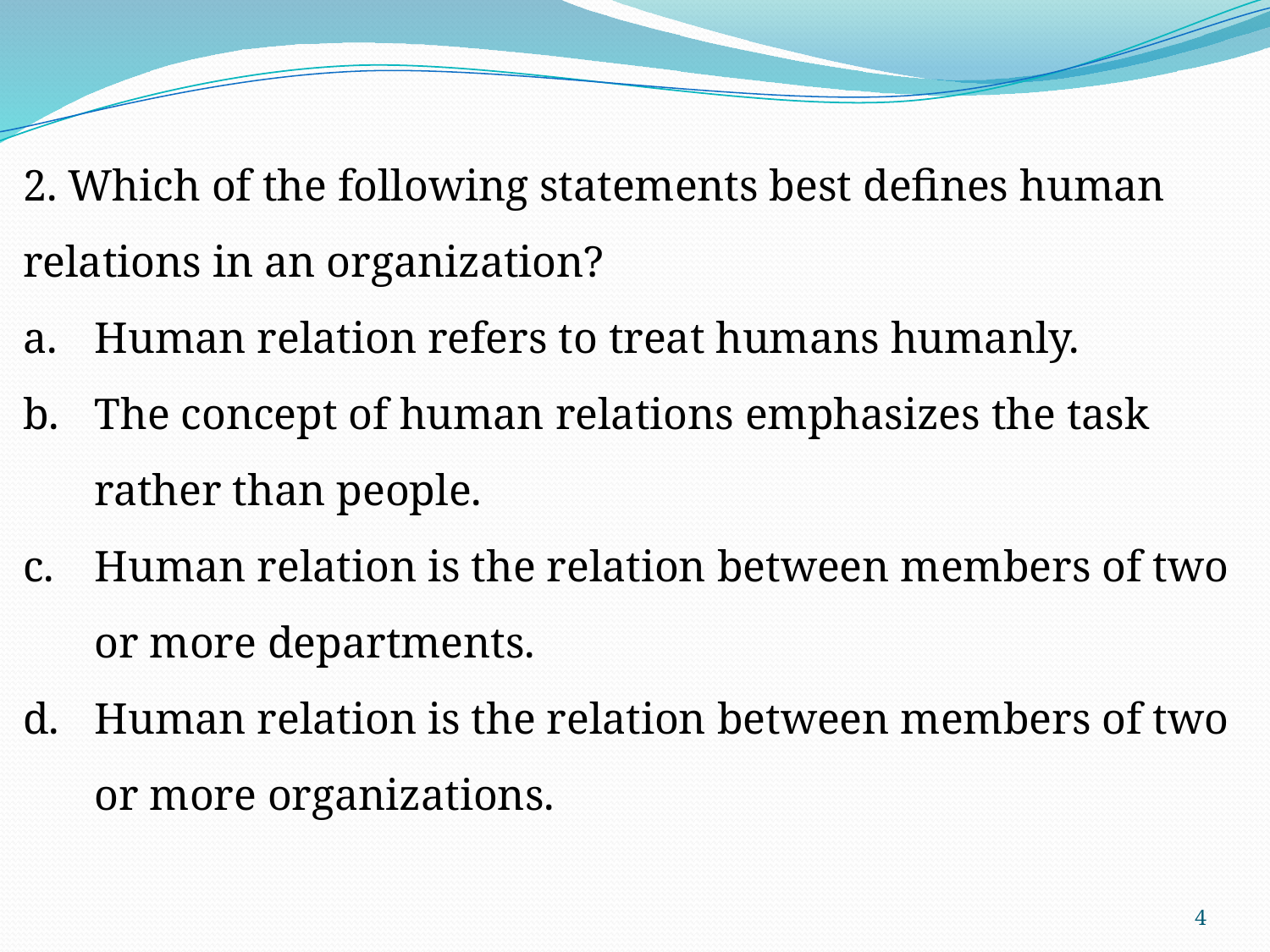

2. Which of the following statements best defines human relations in an organization?
Human relation refers to treat humans humanly.
The concept of human relations emphasizes the task rather than people.
Human relation is the relation between members of two or more departments.
Human relation is the relation between members of two or more organizations.
4